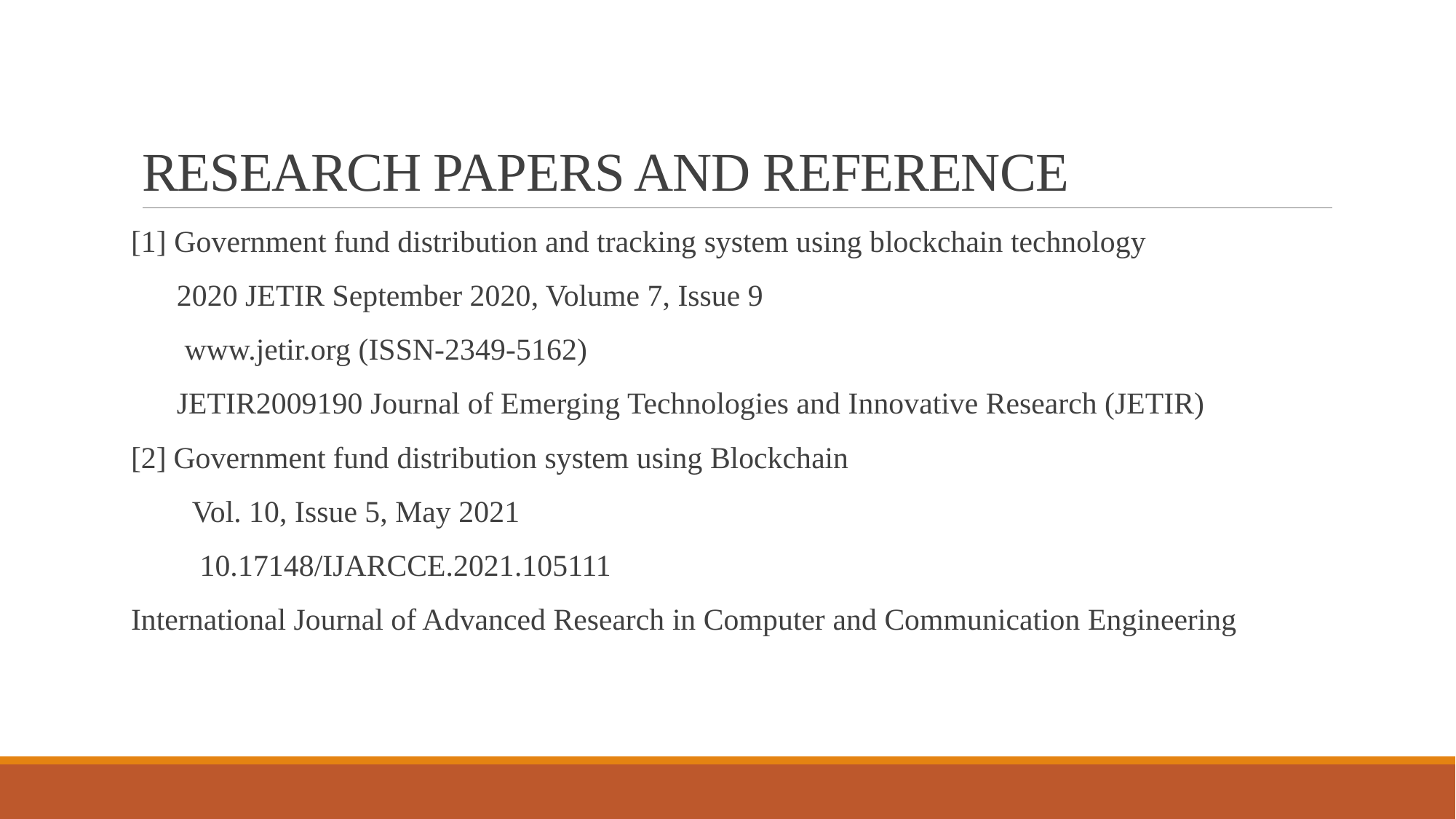

# RESEARCH PAPERS AND REFERENCE
[1] Government fund distribution and tracking system using blockchain technology
      2020 JETIR September 2020, Volume 7, Issue 9
       www.jetir.org (ISSN-2349-5162)
      JETIR2009190 Journal of Emerging Technologies and Innovative Research (JETIR)
[2] Government fund distribution system using Blockchain
        Vol. 10, Issue 5, May 2021
         10.17148/IJARCCE.2021.105111
International Journal of Advanced Research in Computer and Communication Engineering